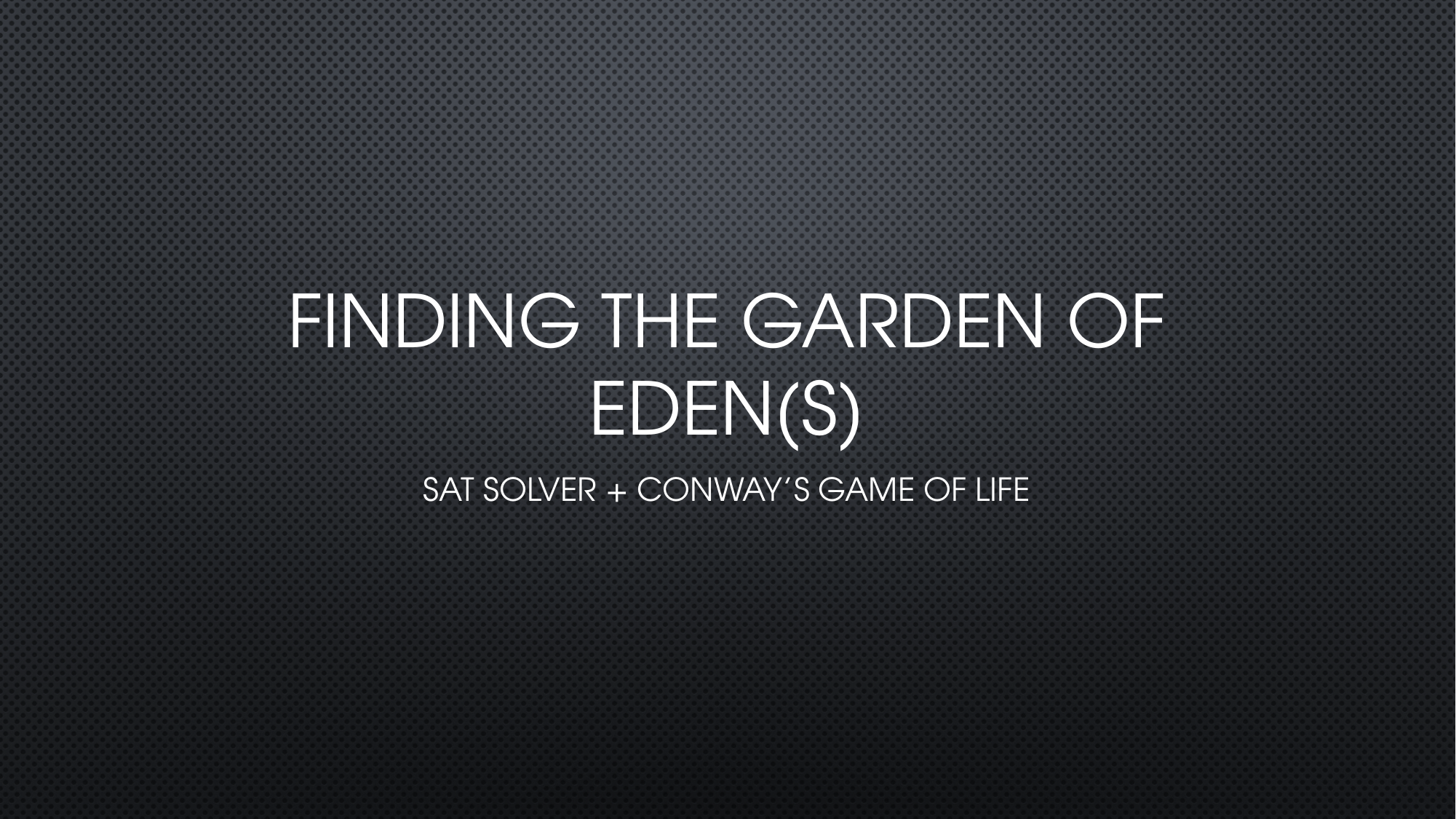

# Finding the garden of eden(s)
SAT solver + Conway’s Game of Life